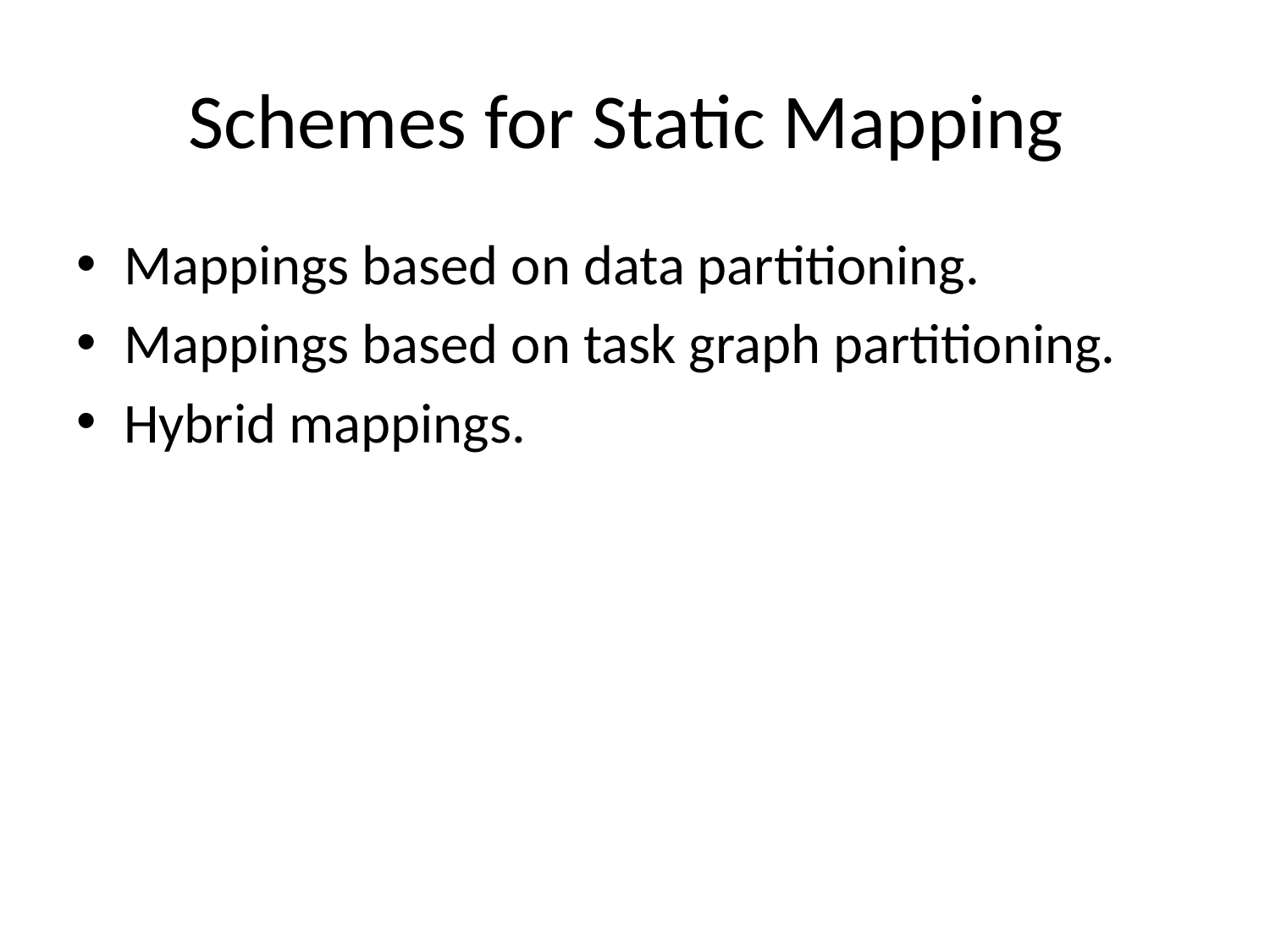

# Schemes for Static Mapping
Mappings based on data partitioning.
Mappings based on task graph partitioning.
Hybrid mappings.